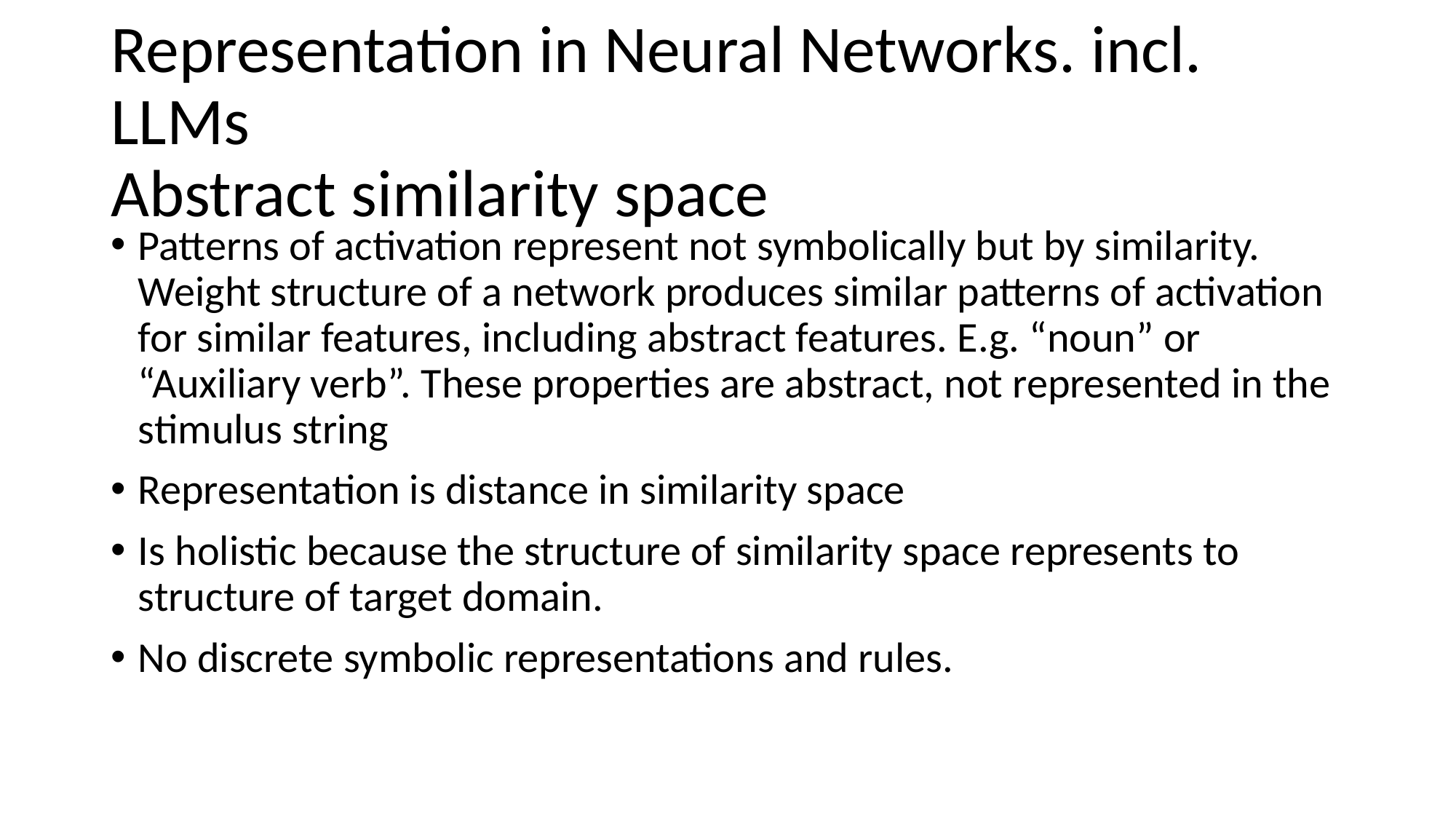

# Representation in Neural Networks. incl. LLMs Abstract similarity space
Patterns of activation represent not symbolically but by similarity. Weight structure of a network produces similar patterns of activation for similar features, including abstract features. E.g. “noun” or “Auxiliary verb”. These properties are abstract, not represented in the stimulus string
Representation is distance in similarity space
Is holistic because the structure of similarity space represents to structure of target domain.
No discrete symbolic representations and rules.